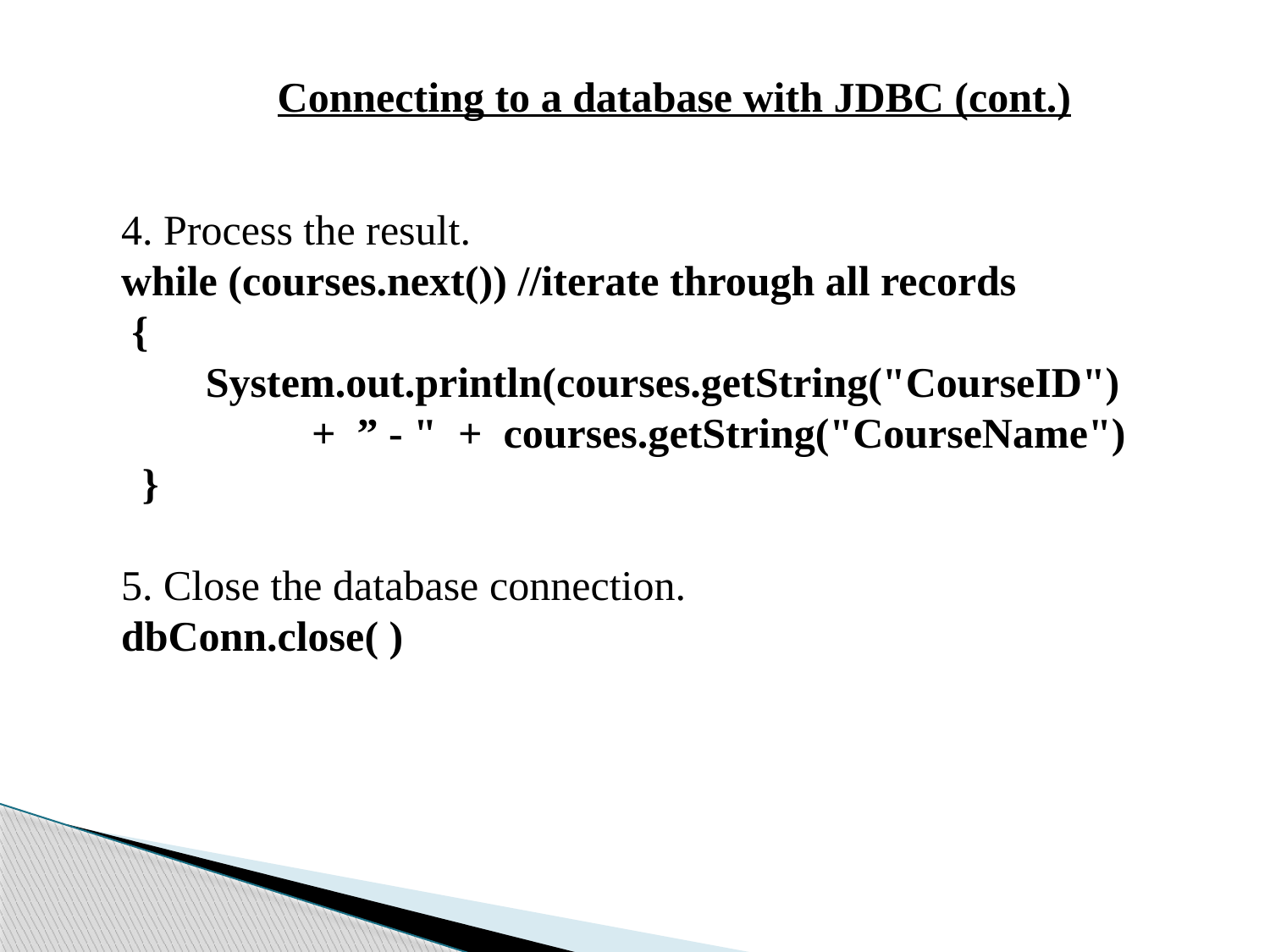

Connecting to a database with JDBC (cont.)
4. Process the result.
while (courses.next()) //iterate through all records
 {
        System.out.println(courses.getString("CourseID")
                  +  ” - "  +  courses.getString("CourseName")
  }

5. Close the database connection.
dbConn.close( )